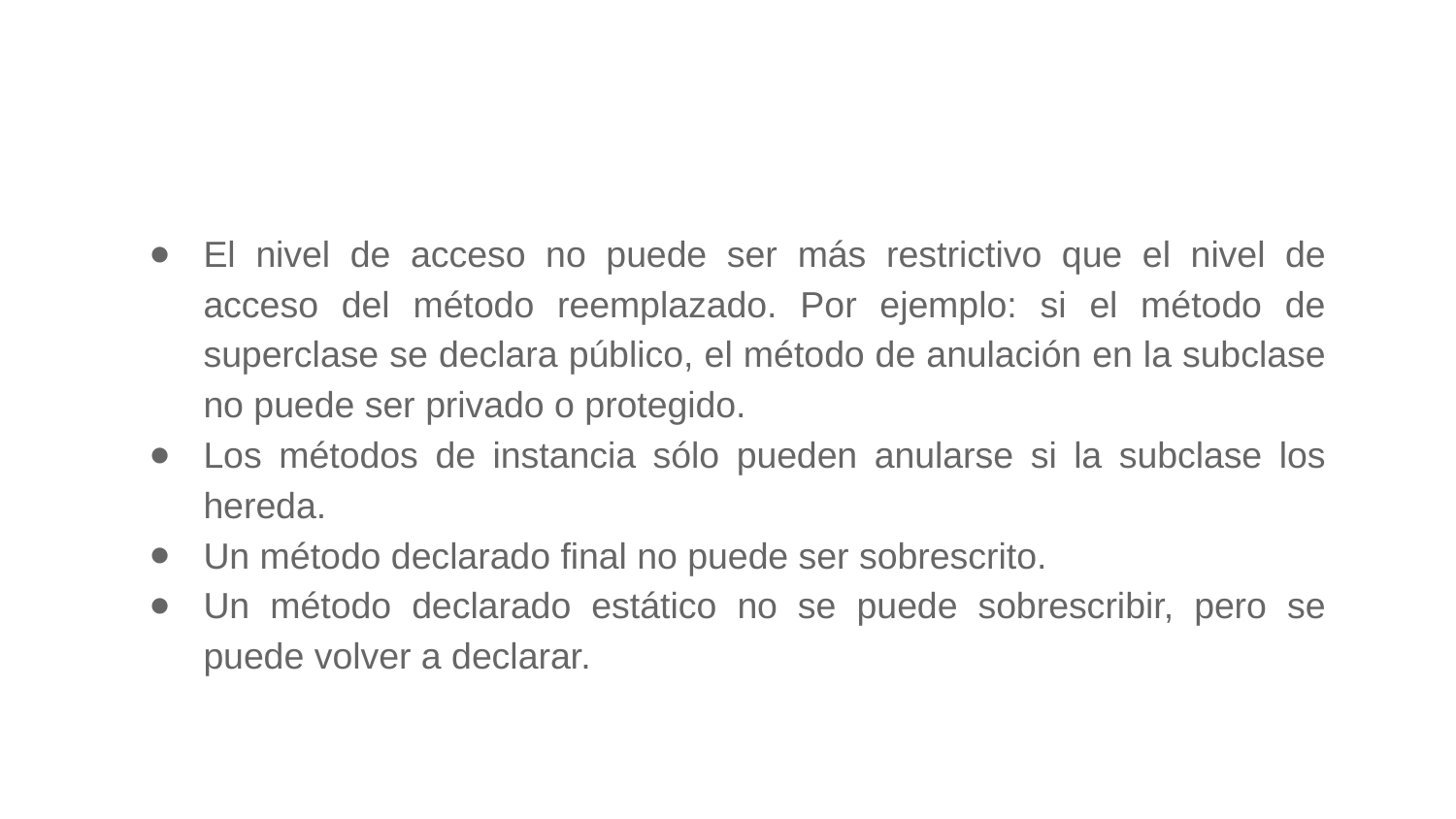

El nivel de acceso no puede ser más restrictivo que el nivel de acceso del método reemplazado. Por ejemplo: si el método de superclase se declara público, el método de anulación en la subclase no puede ser privado o protegido.
Los métodos de instancia sólo pueden anularse si la subclase los hereda.
Un método declarado final no puede ser sobrescrito.
Un método declarado estático no se puede sobrescribir, pero se puede volver a declarar.